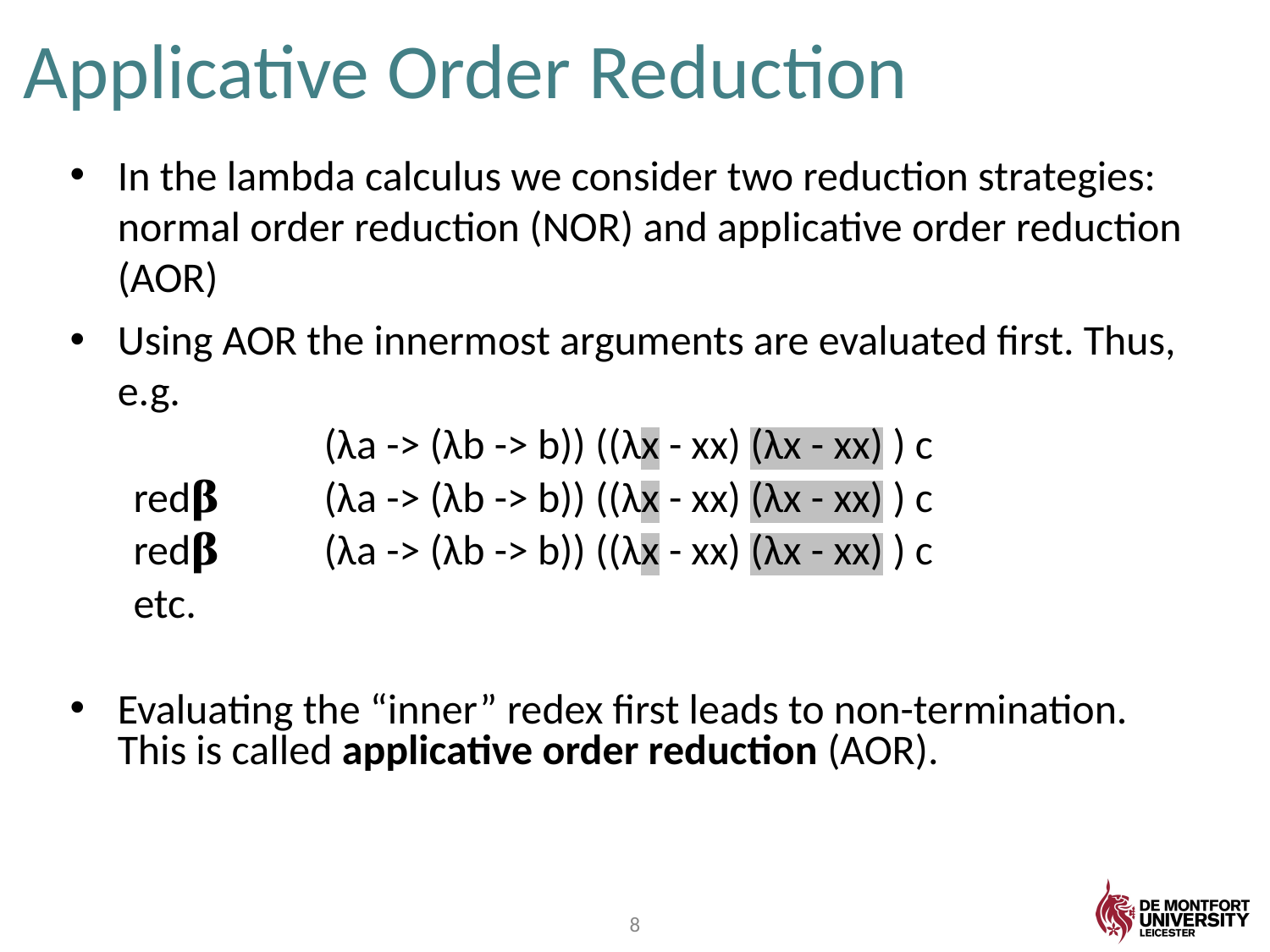

# Applicative Order Reduction
In the lambda calculus we consider two reduction strategies: normal order reduction (NOR) and applicative order reduction (AOR)
Using AOR the innermost arguments are evaluated first. Thus, e.g.
		(λa -> (λb -> b)) ((λx - xx) (λx - xx) ) c
red𝛃	(λa -> (λb -> b)) ((λx - xx) (λx - xx) ) c
red𝛃	(λa -> (λb -> b)) ((λx - xx) (λx - xx) ) c
etc.

Evaluating the “inner” redex first leads to non-termination. This is called applicative order reduction (AOR).

8